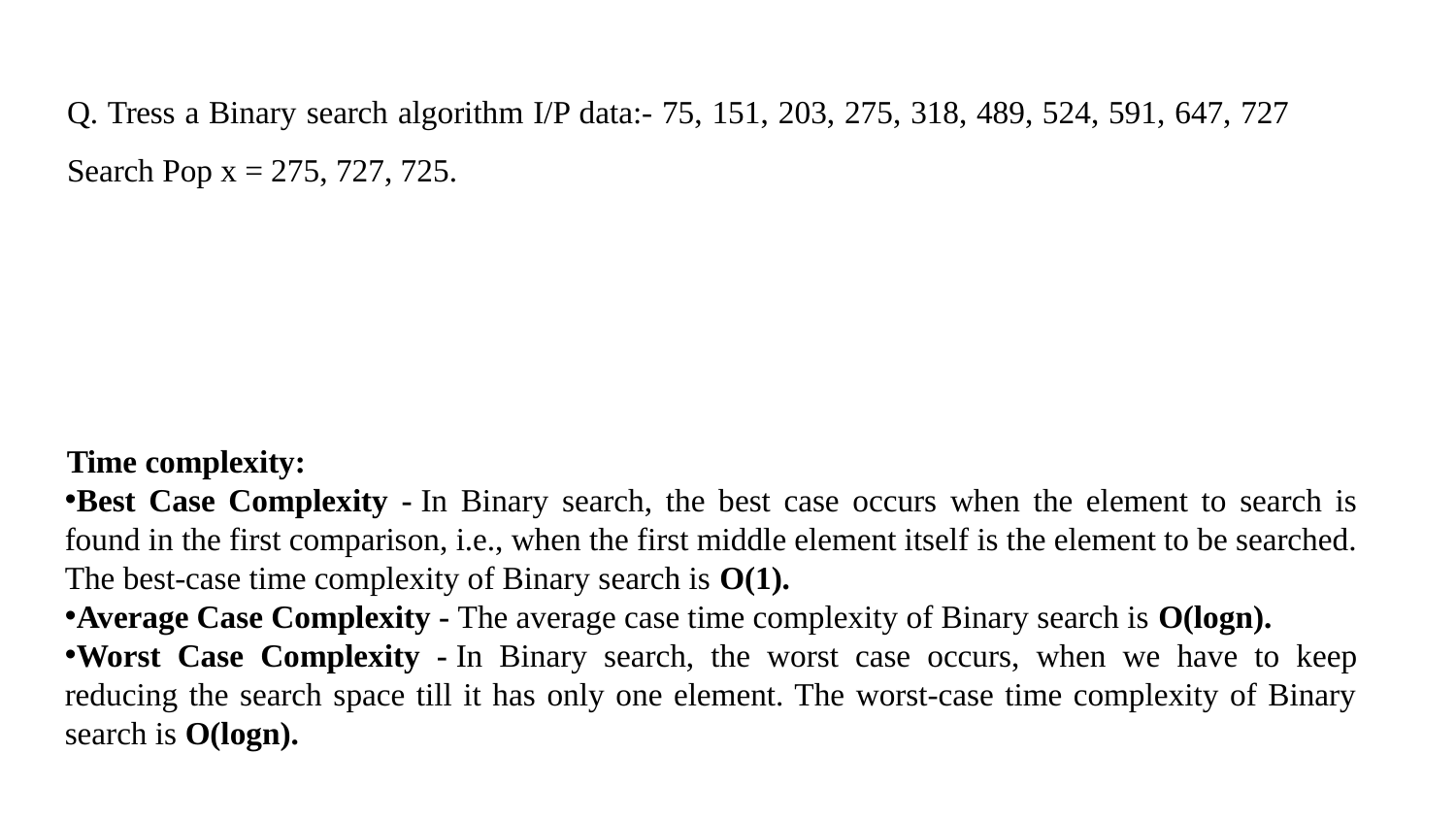

Q. Tress a Binary search algorithm I/P data:- 75, 151, 203, 275, 318, 489, 524, 591, 647, 727
Search Pop x = 275, 727, 725.
Time complexity:
Best Case Complexity - In Binary search, the best case occurs when the element to search is found in the first comparison, i.e., when the first middle element itself is the element to be searched. The best-case time complexity of Binary search is O(1).
Average Case Complexity - The average case time complexity of Binary search is O(logn).
Worst Case Complexity - In Binary search, the worst case occurs, when we have to keep reducing the search space till it has only one element. The worst-case time complexity of Binary search is O(logn).